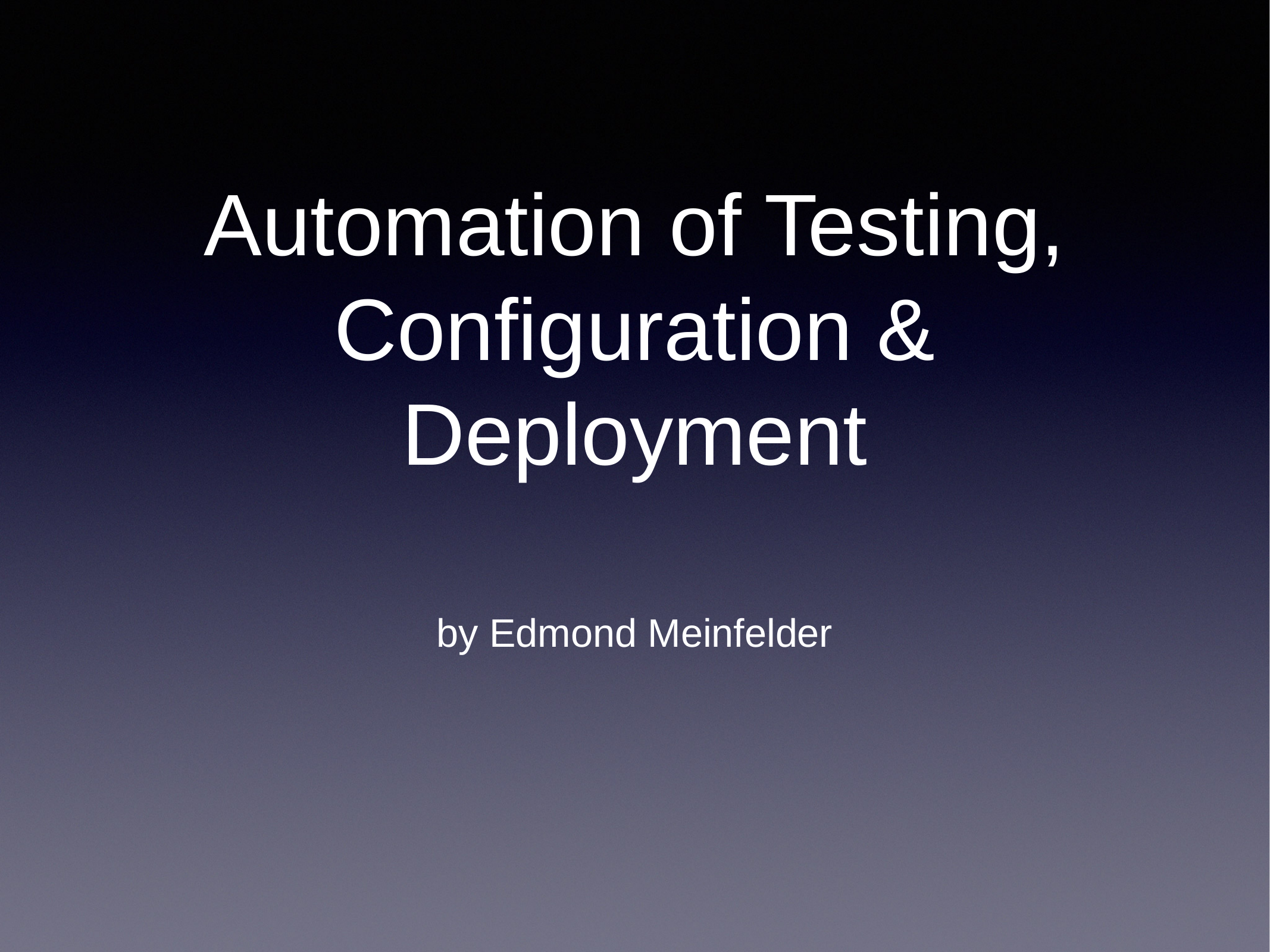

# Automation of Testing, Configuration & Deployment
by Edmond Meinfelder